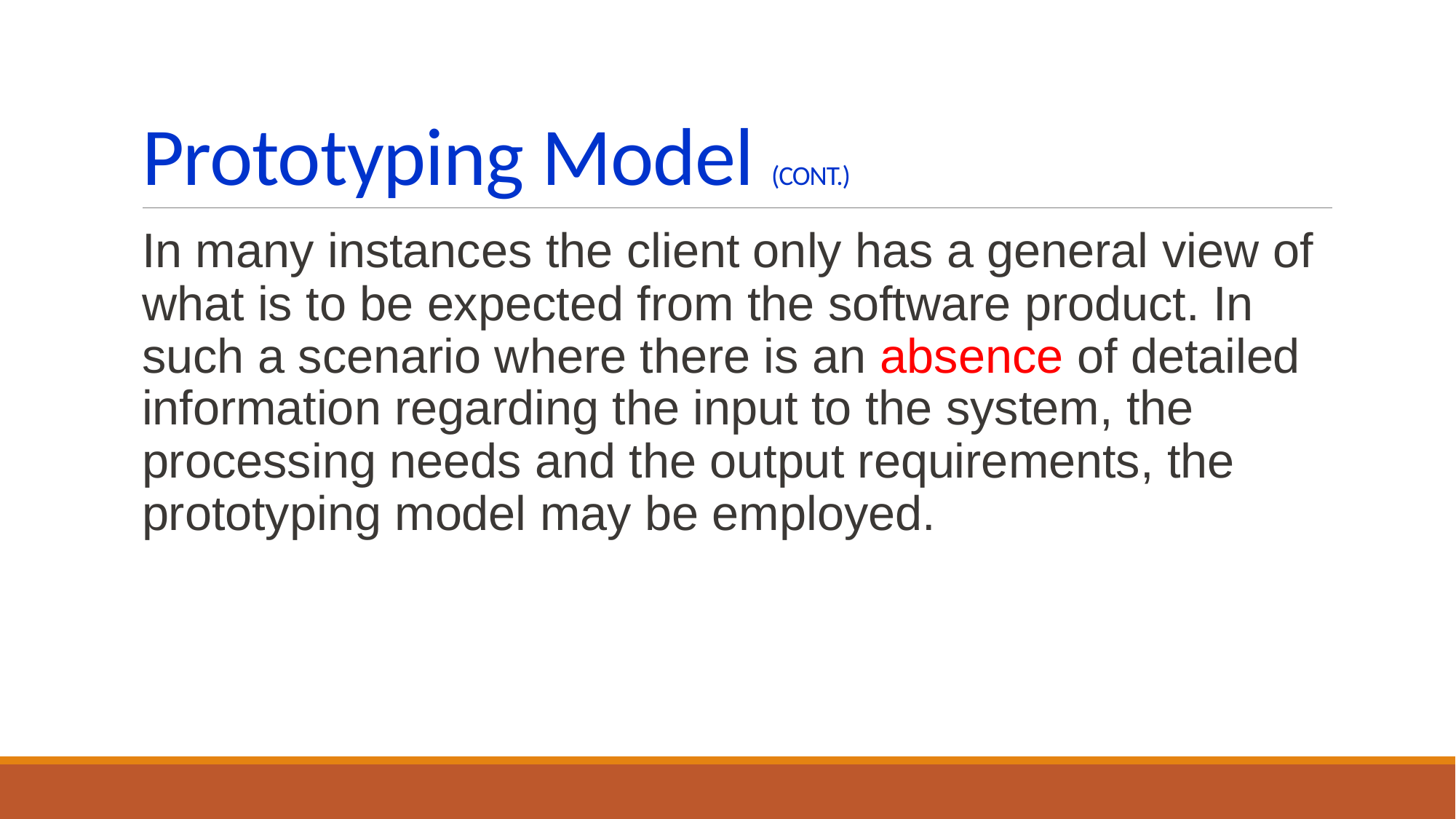

# Prototyping Model (CONT.)
In many instances the client only has a general view of what is to be expected from the software product. In such a scenario where there is an absence of detailed information regarding the input to the system, the processing needs and the output requirements, the prototyping model may be employed.